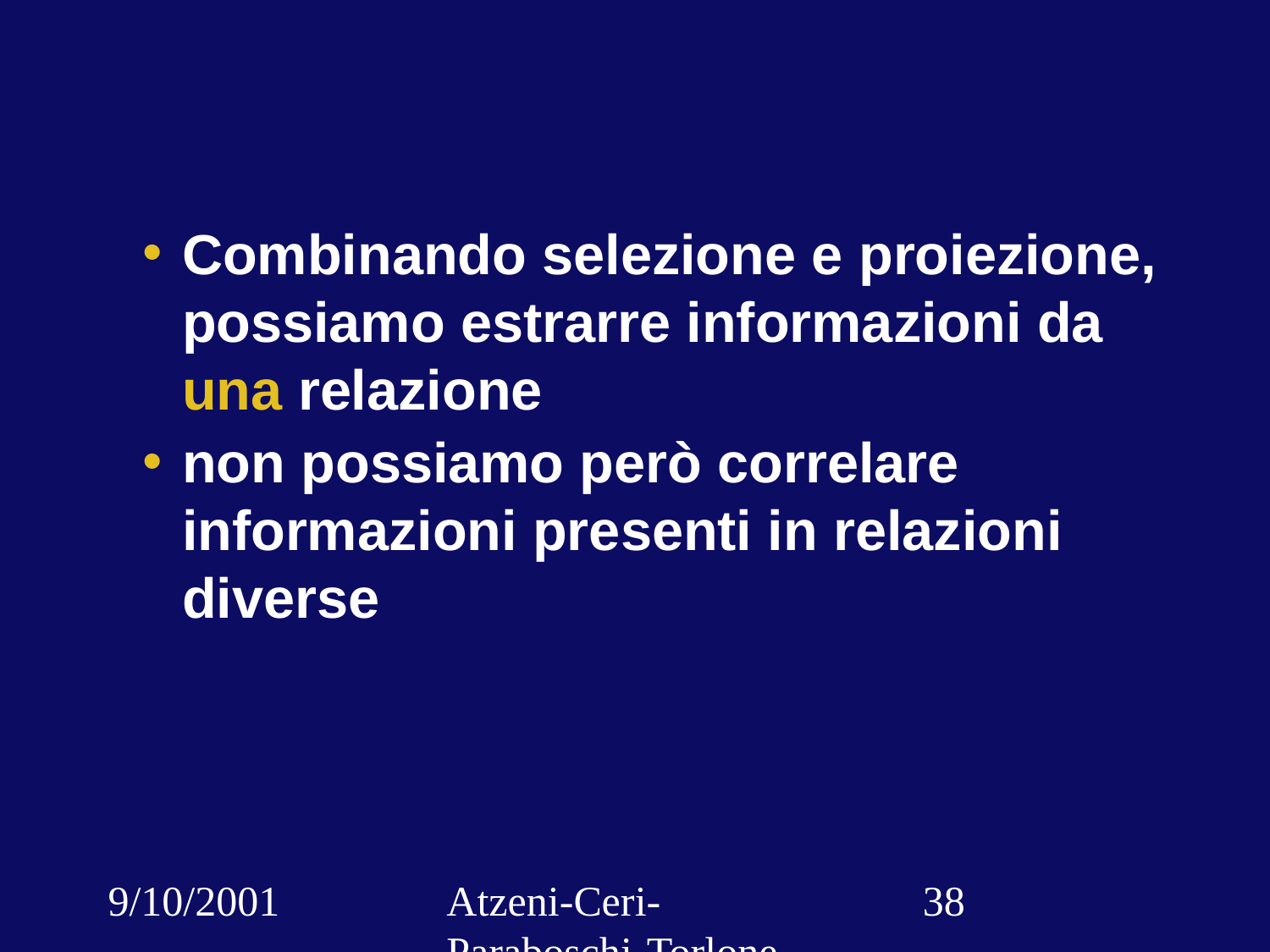

Combinando selezione e proiezione, possiamo estrarre informazioni da una relazione
non possiamo però correlare informazioni presenti in relazioni diverse
9/10/2001
Atzeni-Ceri-Paraboschi-Torlone, Basi di dati, Capitolo 3
38